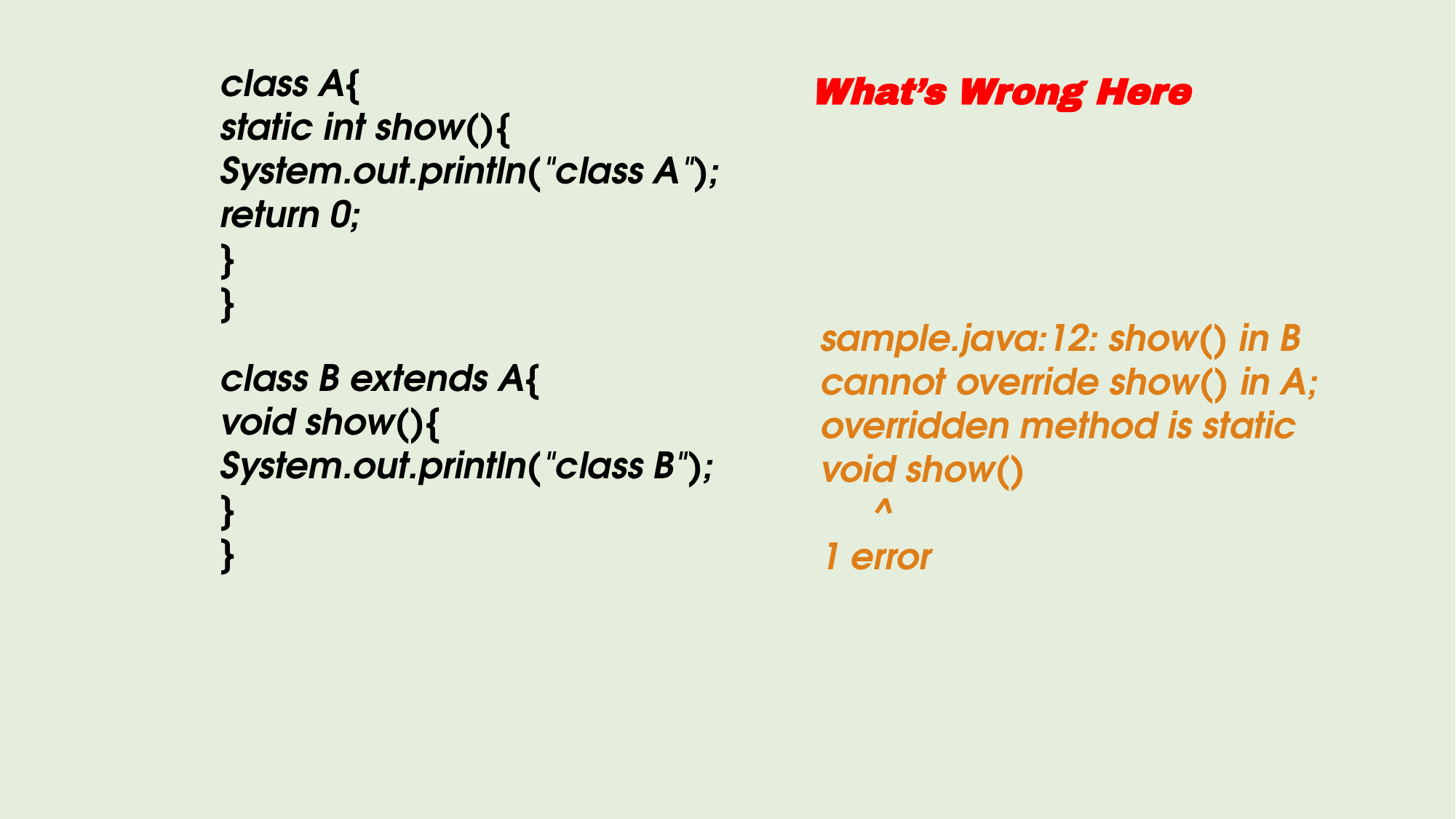

class A{
static int show(){
System.out.println("class A");
return 0;
}
}

class B extends A{
void show(){
System.out.println("class B");
}
}
What’s Wrong Here
sample.java:12: show() in B cannot override show() in A; overridden method is static
void show()
     ^
1 error